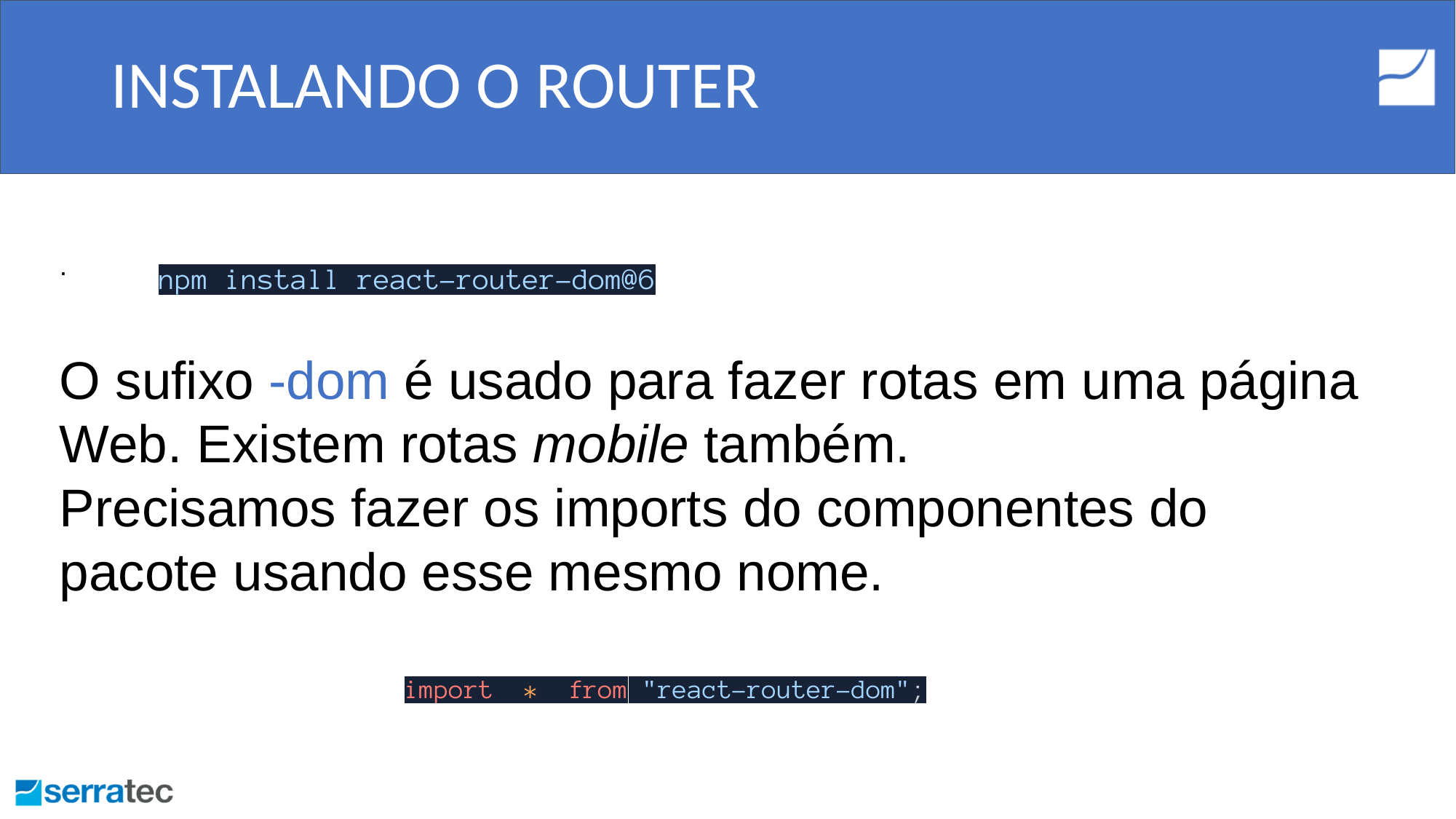

# INSTALANDO O ROUTER

O sufixo -dom é usado para fazer rotas em uma página Web. Existem rotas mobile também.
Precisamos fazer os imports do componentes do pacote usando esse mesmo nome.
npm install react-router-dom@6
.
import  *  from "react-router-dom";